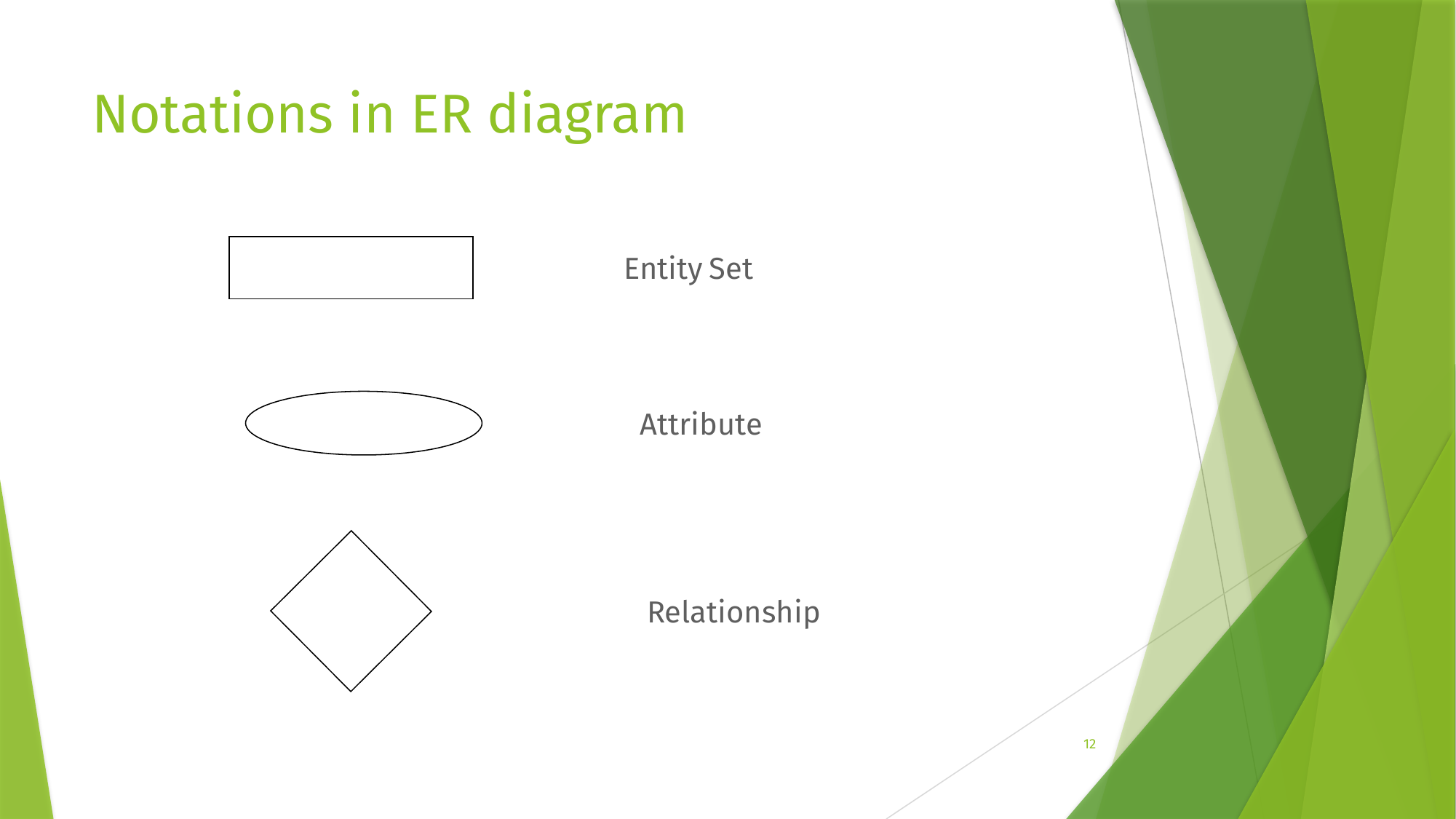

# Notations in ER diagram

Entity Set

Attribute

Relationship
12